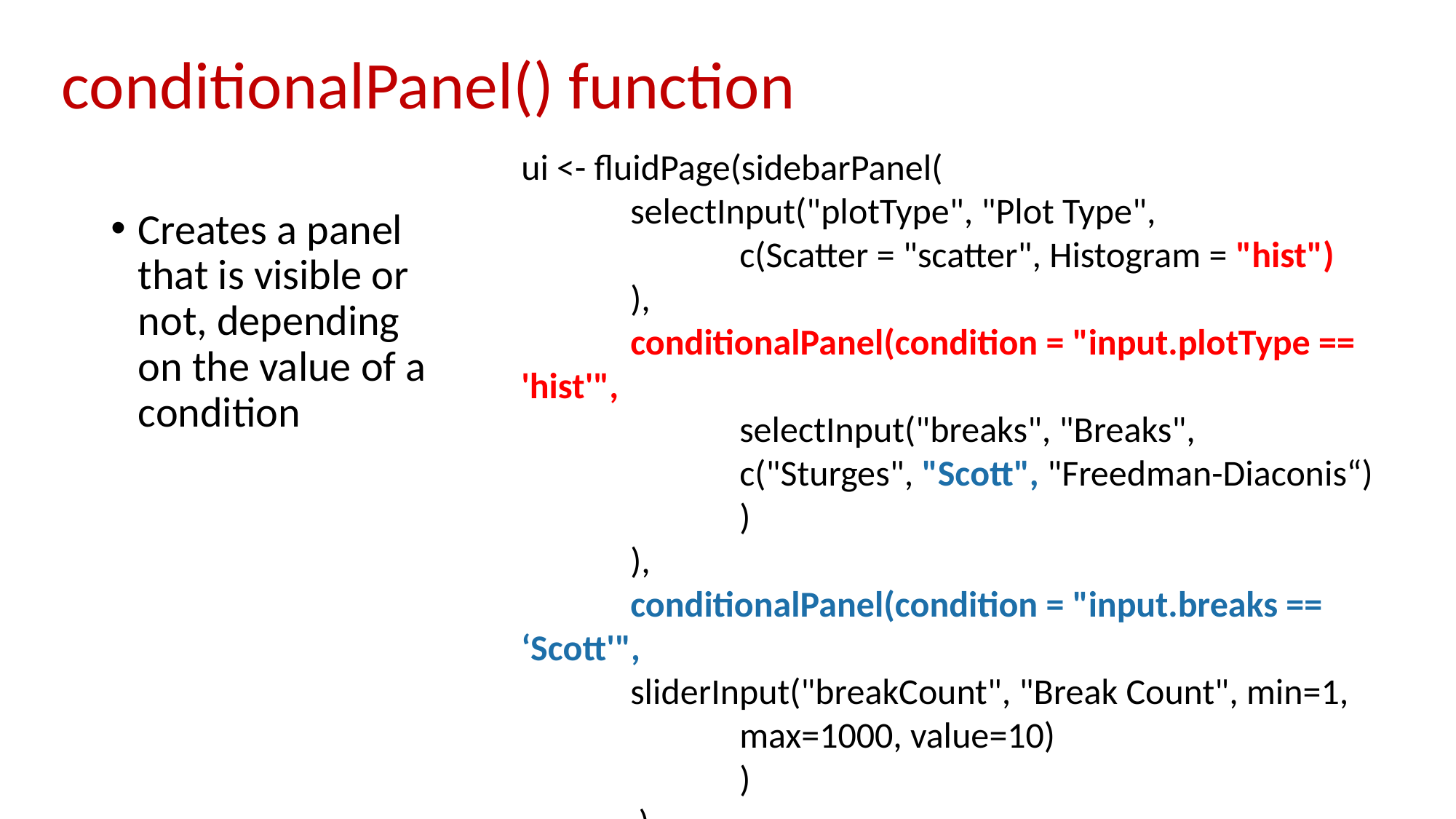

# conditionalPanel() function
ui <- fluidPage(sidebarPanel(
	selectInput("plotType", "Plot Type",
		c(Scatter = "scatter", Histogram = "hist")
	),
	conditionalPanel(condition = "input.plotType == 'hist'",
      		selectInput("breaks", "Breaks",
         		c("Sturges", "Scott", "Freedman-Diaconis“)
		)
	),
	conditionalPanel(condition = "input.breaks == ‘Scott'",
       	sliderInput("breakCount", "Break Count", min=1, 			max=1000, value=10)
     		)
  	 )
)
Creates a panel that is visible or not, depending on the value of a condition